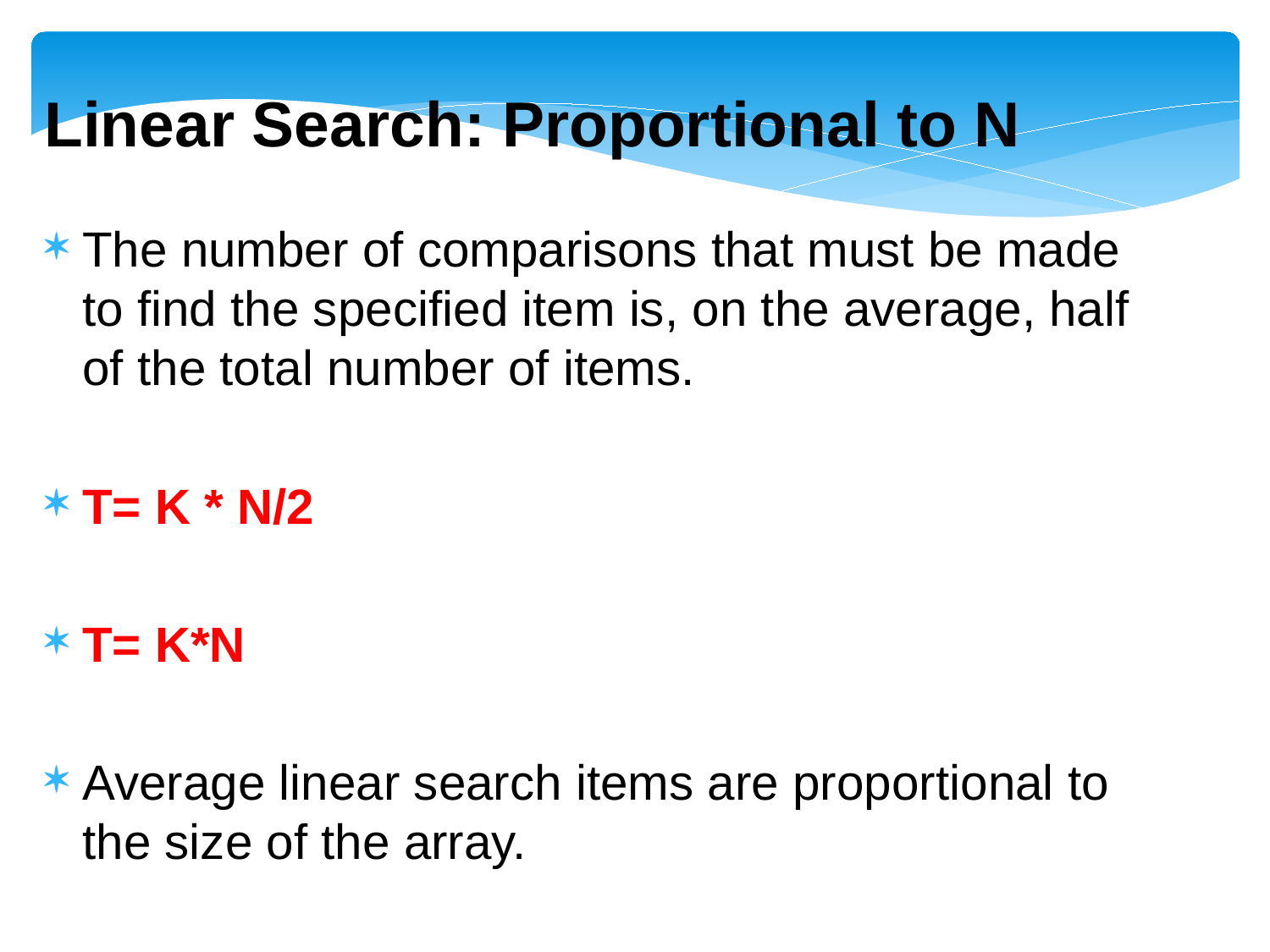

Linear Search: Proportional to N
The number of comparisons that must be made to find the specified item is, on the average, half of the total number of items.

T= K * N/2

T= K*N

Average linear search items are proportional to the size of the array.